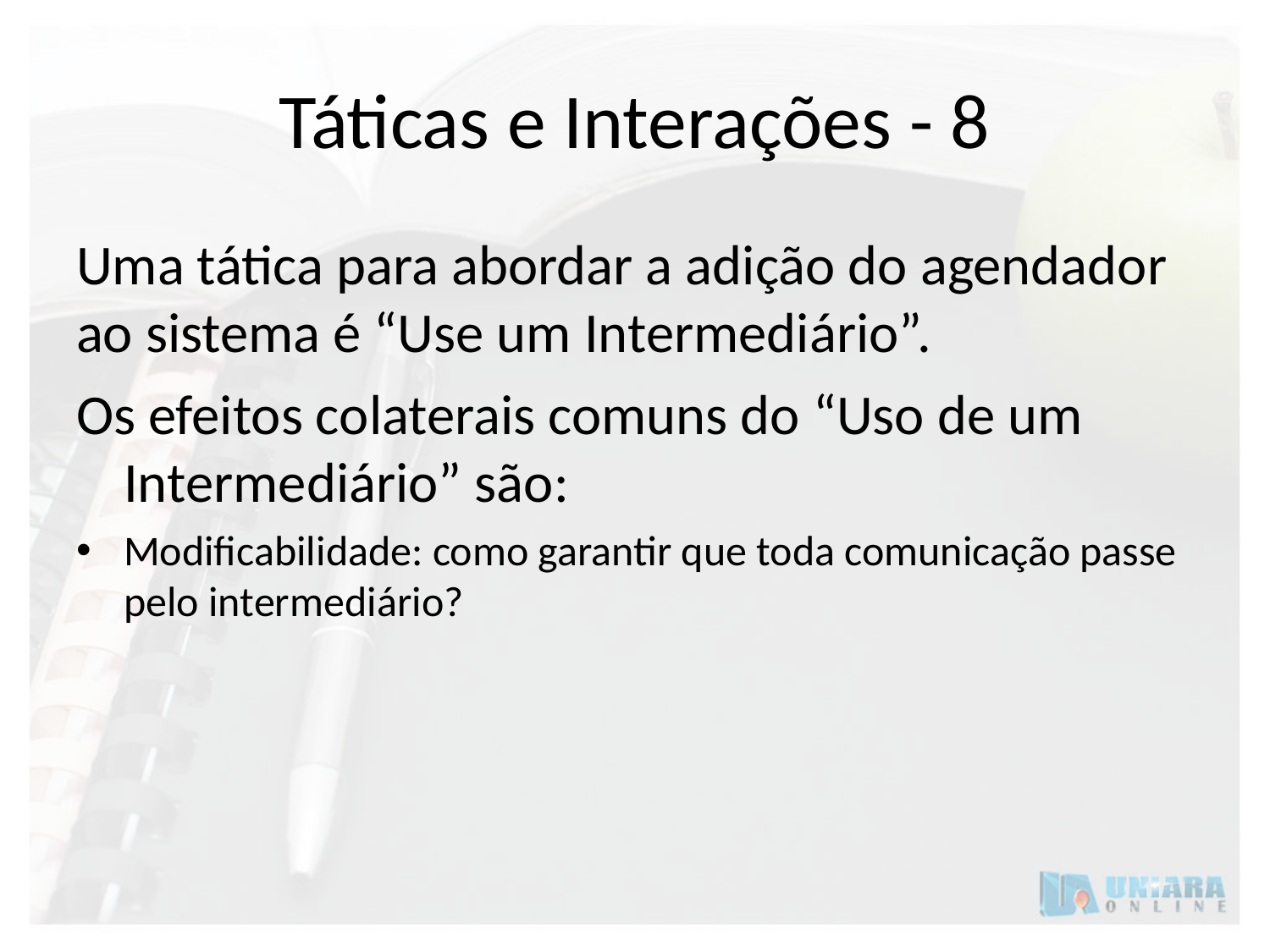

# Táticas e Interações - 8
Uma tática para abordar a adição do agendador ao sistema é “Use um Intermediário”.
Os efeitos colaterais comuns do “Uso de um Intermediário” são:
Modificabilidade: como garantir que toda comunicação passe pelo intermediário?